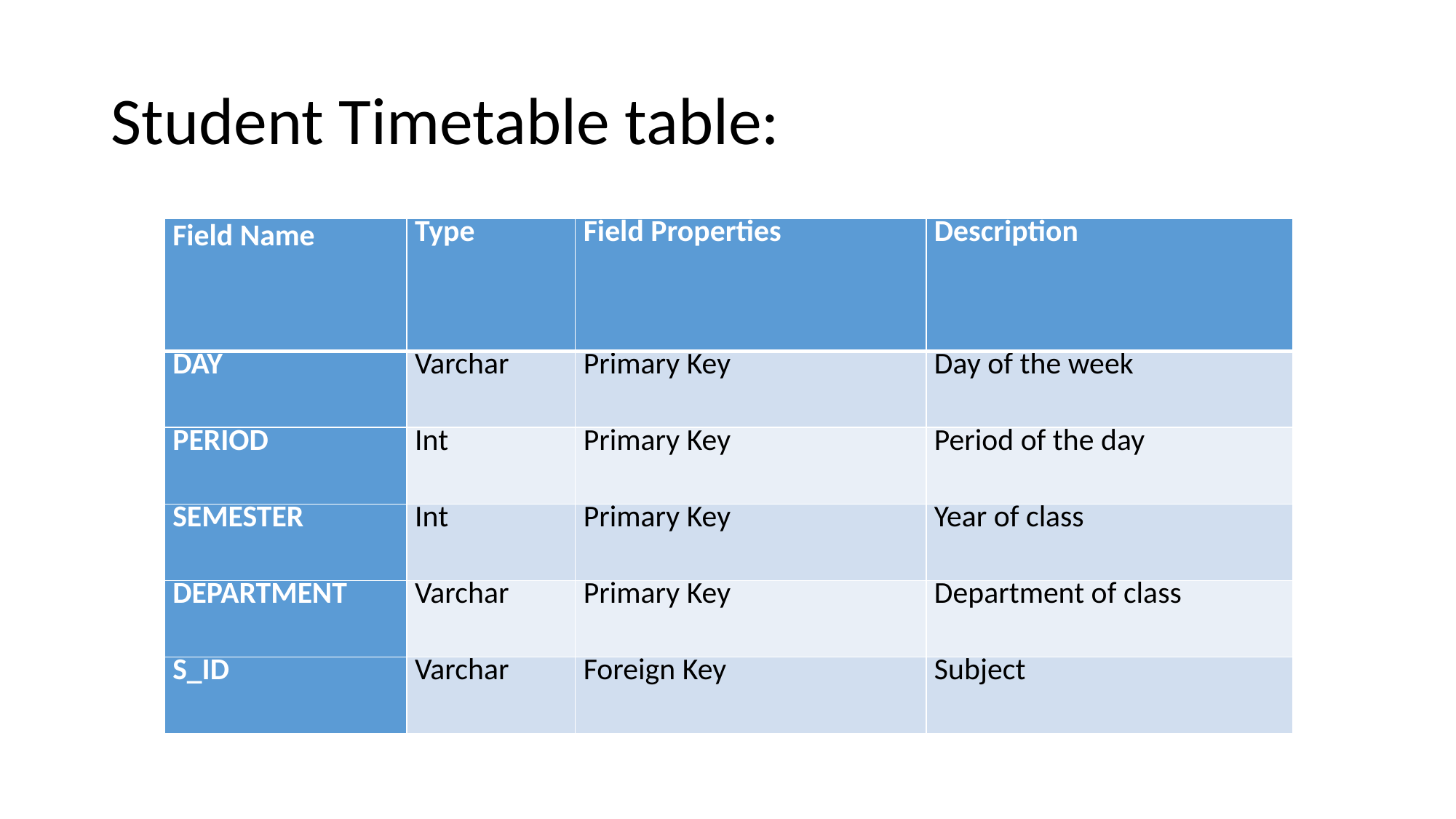

# Student Timetable table:
| Field Name | Type | Field Properties | Description |
| --- | --- | --- | --- |
| DAY | Varchar | Primary Key | Day of the week |
| PERIOD | Int | Primary Key | Period of the day |
| SEMESTER | Int | Primary Key | Year of class |
| DEPARTMENT | Varchar | Primary Key | Department of class |
| S\_ID | Varchar | Foreign Key | Subject |